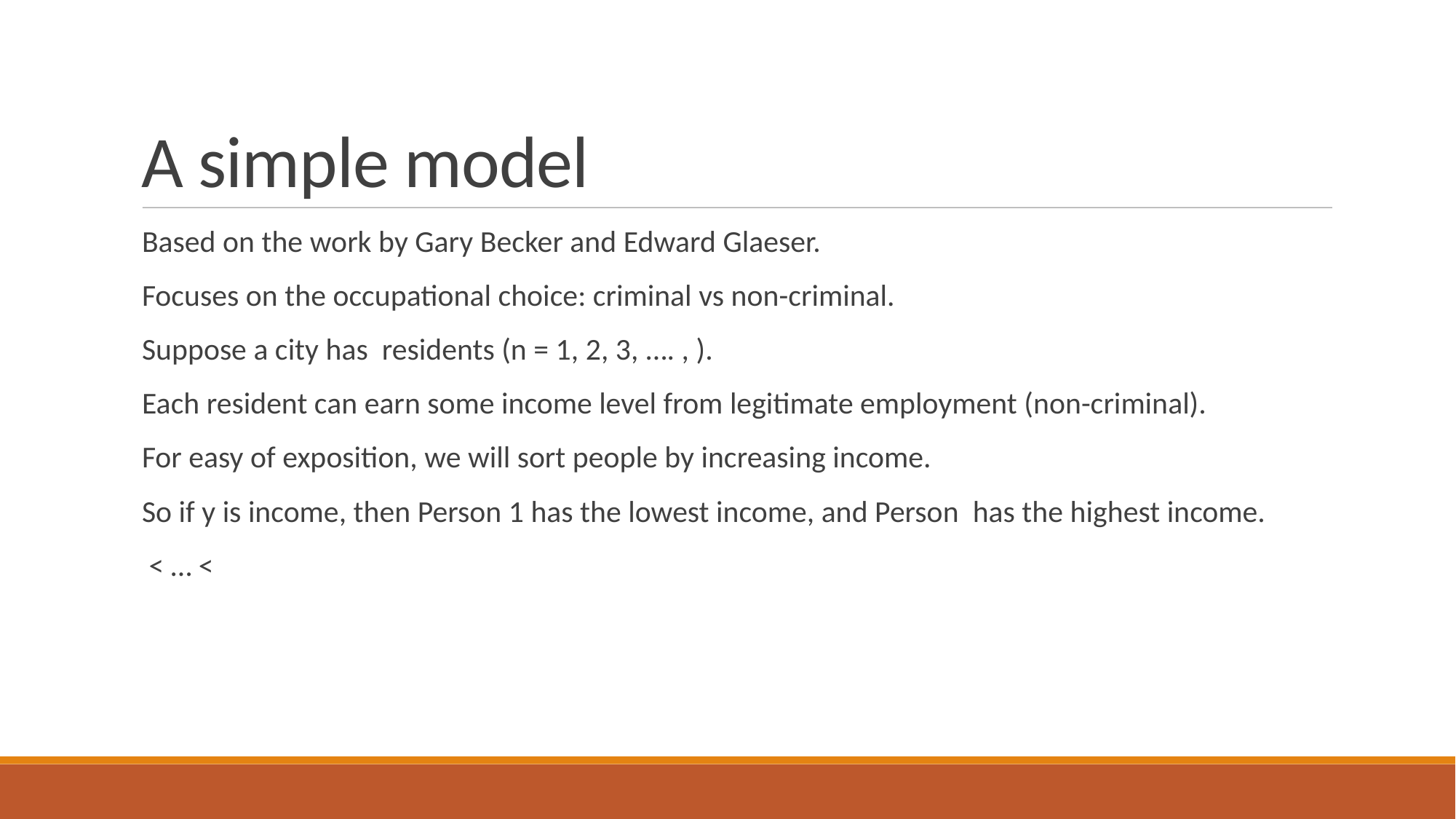

# A simple model
Based on the work by Gary Becker and Edward Glaeser.
Focuses on the occupational choice: criminal vs non-criminal.
Suppose a city has  residents (n = 1, 2, 3, …. , ).
Each resident can earn some income level from legitimate employment (non-criminal).
For easy of exposition, we will sort people by increasing income.
So if y is income, then Person 1 has the lowest income, and Person  has the highest income.
 < … <